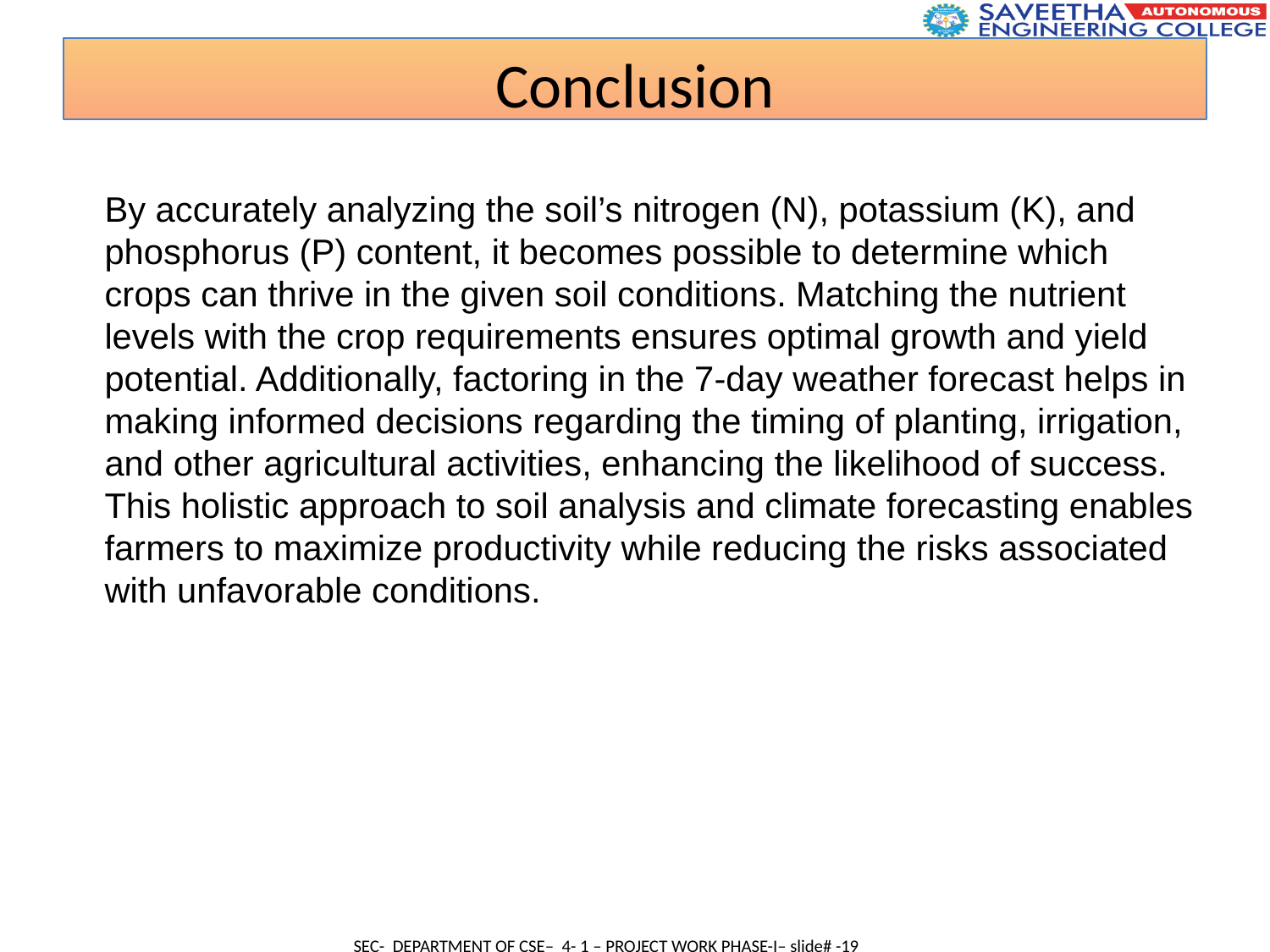

Conclusion
By accurately analyzing the soil’s nitrogen (N), potassium (K), and phosphorus (P) content, it becomes possible to determine which crops can thrive in the given soil conditions. Matching the nutrient levels with the crop requirements ensures optimal growth and yield potential. Additionally, factoring in the 7-day weather forecast helps in making informed decisions regarding the timing of planting, irrigation, and other agricultural activities, enhancing the likelihood of success. This holistic approach to soil analysis and climate forecasting enables farmers to maximize productivity while reducing the risks associated with unfavorable conditions.